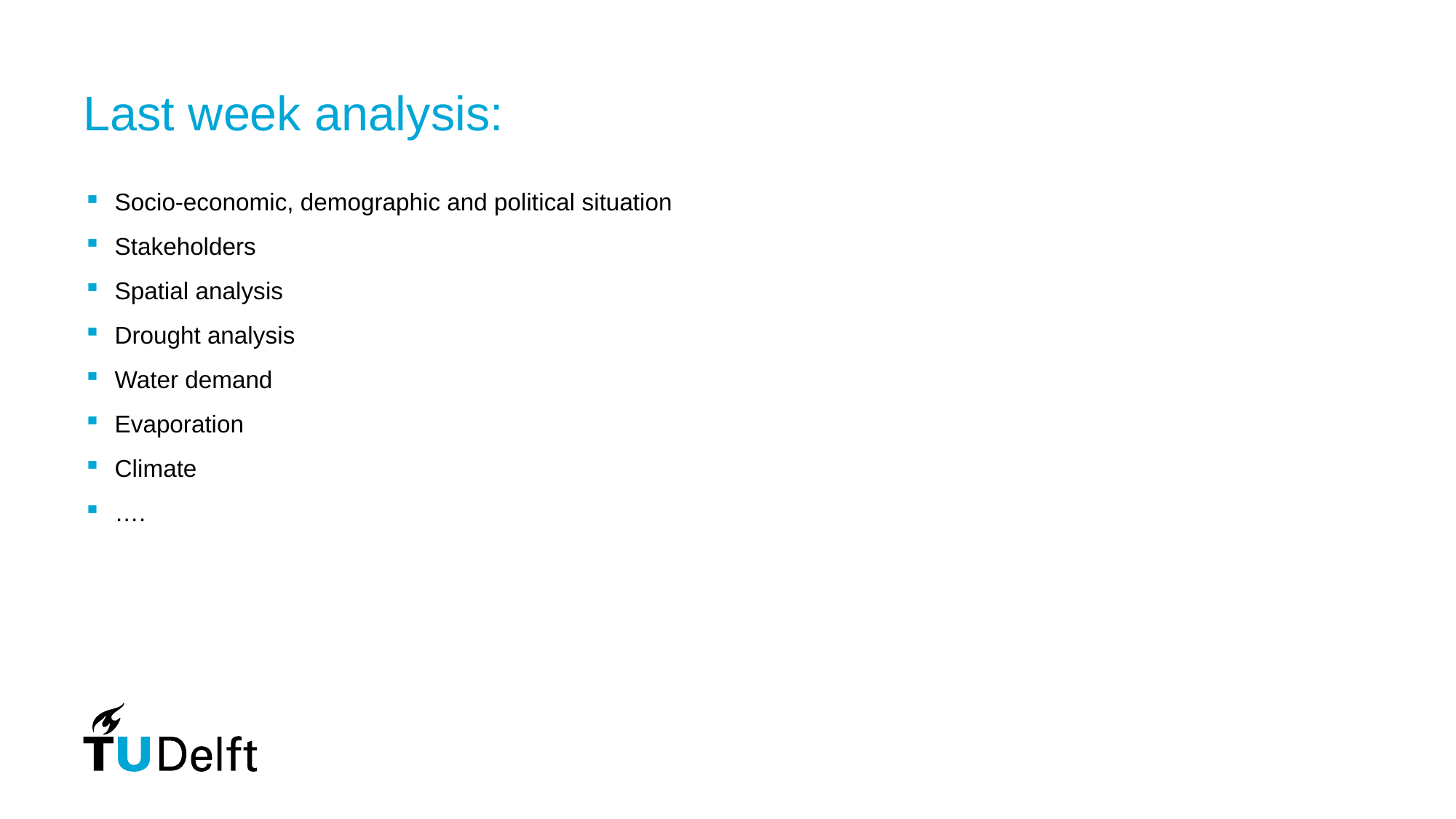

# Last week analysis:
Socio-economic, demographic and political situation
Stakeholders
Spatial analysis
Drought analysis
Water demand
Evaporation
Climate
….